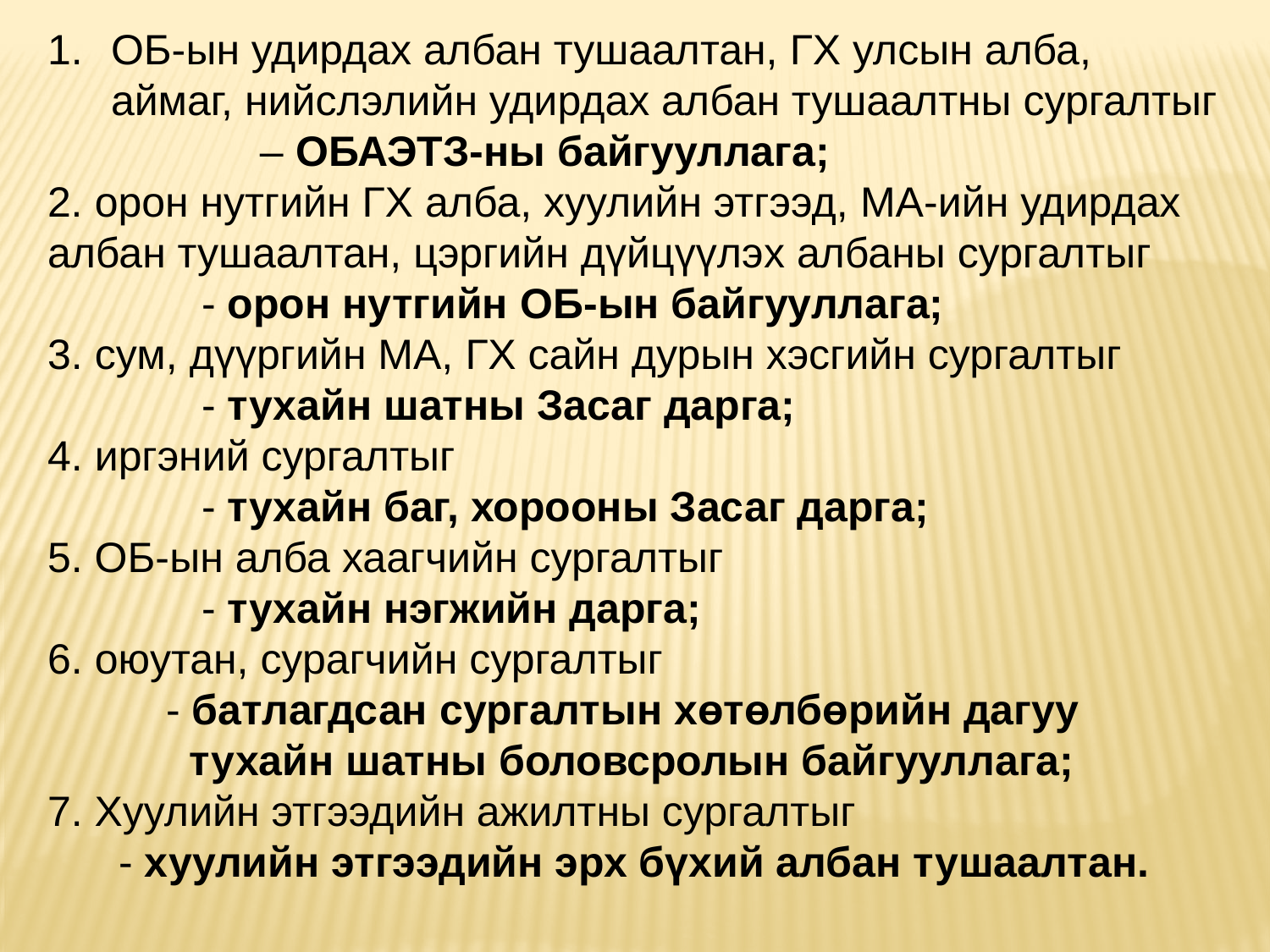

ОБ-ын удирдах албан тушаалтан, ГХ улсын алба, аймаг, нийслэлийн удирдах албан тушаалтны сургалтыг
                  – ОБАЭТЗ-ны байгууллага;
2. орон нутгийн ГХ алба, хуулийн этгээд, МА-ийн удирдах албан тушаалтан, цэргийн дүйцүүлэх албаны сургалтыг
             - орон нутгийн ОБ-ын байгууллага;
3. сум, дүүргийн МА, ГХ сайн дурын хэсгийн сургалтыг
             - тухайн шатны Засаг дарга;
4. иргэний сургалтыг
             - тухайн баг, хорооны Засаг дарга;
5. ОБ-ын алба хаагчийн сургалтыг
             - тухайн нэгжийн дарга;
6. оюутан, сурагчийн сургалтыг
          - батлагдсан сургалтын хөтөлбөрийн дагуу
            тухайн шатны боловсролын байгууллага;
7. Хуулийн этгээдийн ажилтны сургалтыг
      - хуулийн этгээдийн эрх бүхий албан тушаалтан.